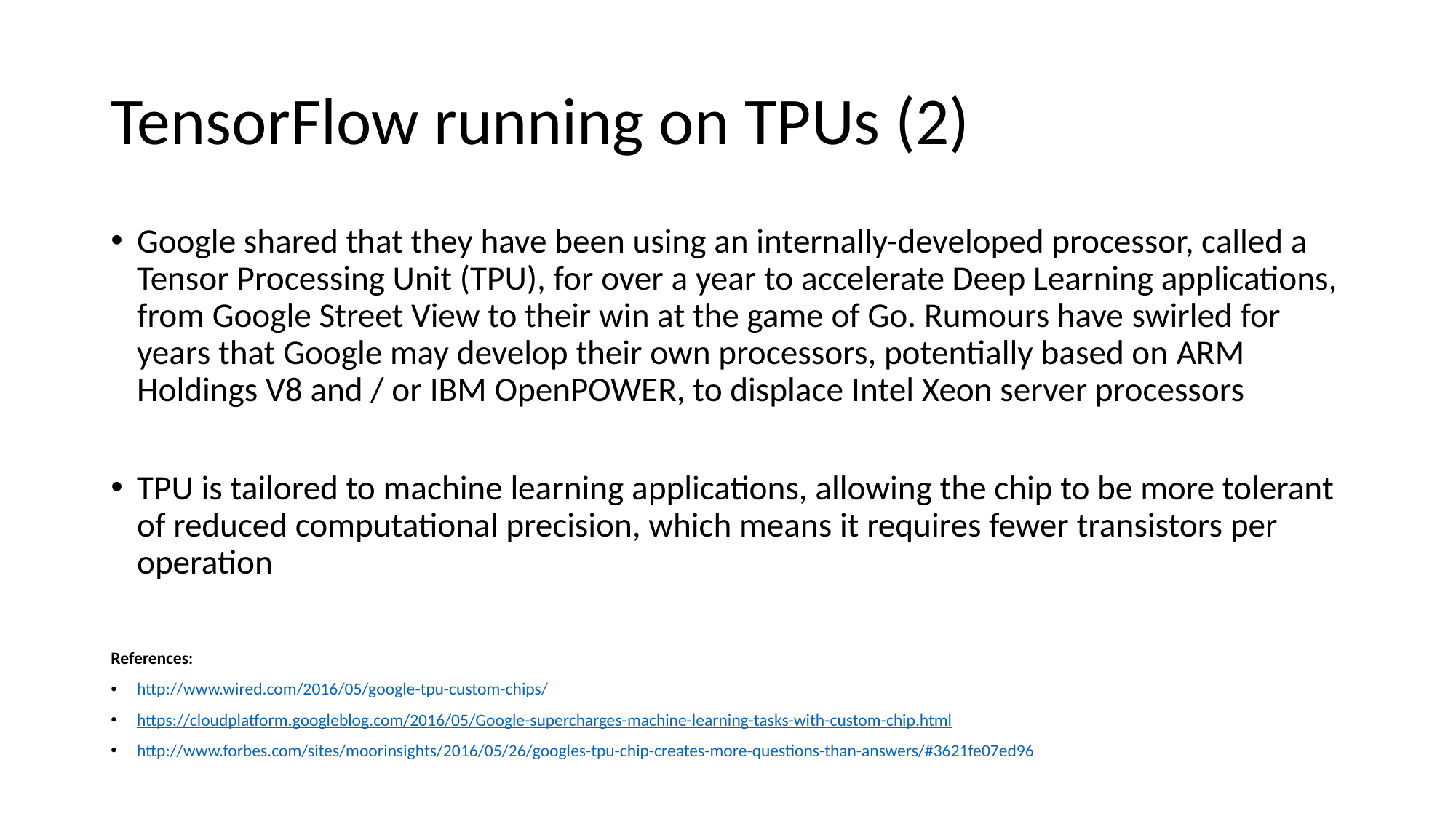

# TensorFlow running on TPUs (2)
Google shared that they have been using an internally-developed processor, called a Tensor Processing Unit (TPU), for over a year to accelerate Deep Learning applications, from Google Street View to their win at the game of Go. Rumours have swirled for years that Google may develop their own processors, potentially based on ARM Holdings V8 and / or IBM OpenPOWER, to displace Intel Xeon server processors

TPU is tailored to machine learning applications, allowing the chip to be more tolerant of reduced computational precision, which means it requires fewer transistors per operation

References:
http://www.wired.com/2016/05/google-tpu-custom-chips/
https://cloudplatform.googleblog.com/2016/05/Google-supercharges-machine-learning-tasks-with-custom-chip.html
http://www.forbes.com/sites/moorinsights/2016/05/26/googles-tpu-chip-creates-more-questions-than-answers/#3621fe07ed96